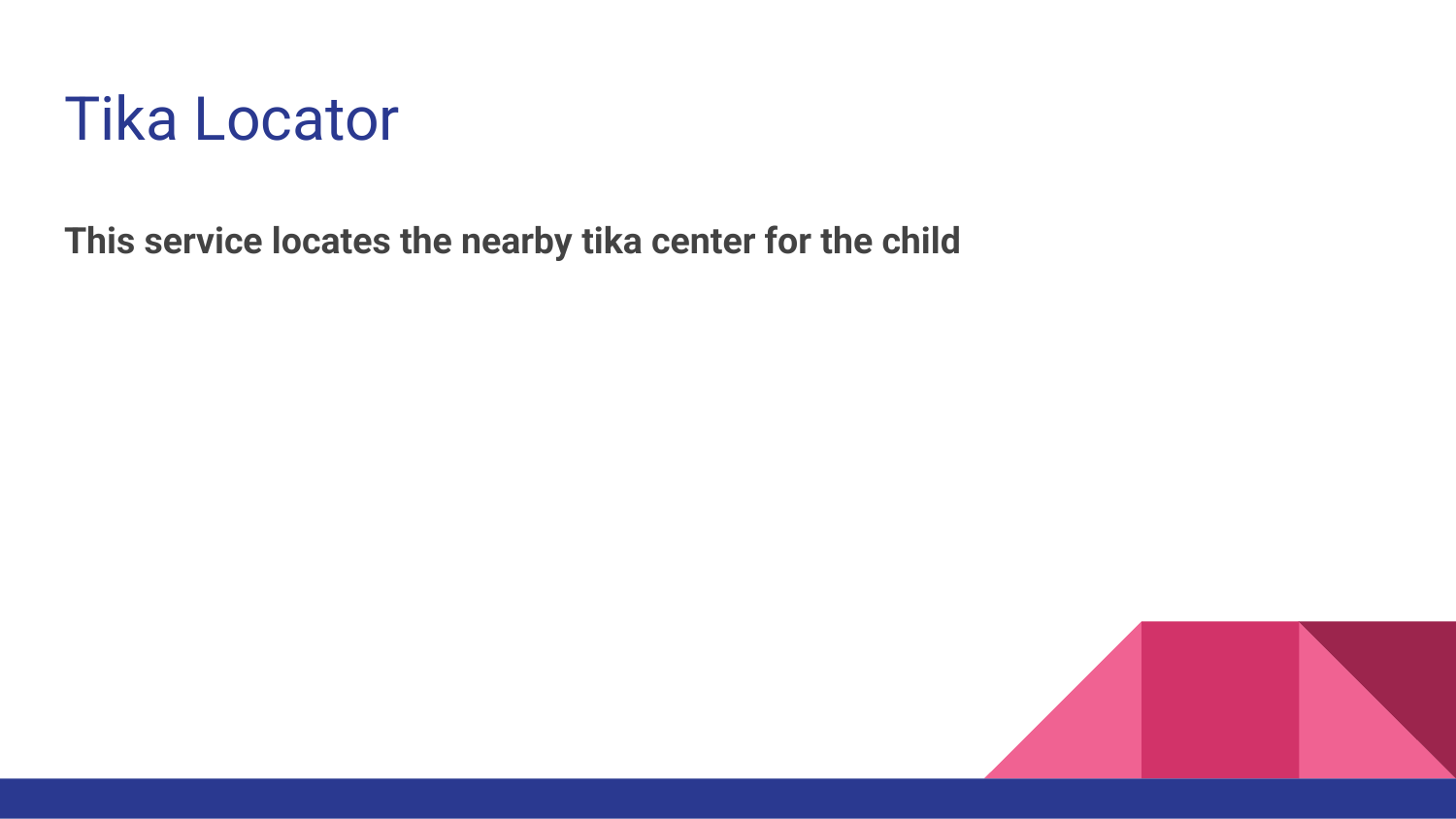

# Tika Locator
This service locates the nearby tika center for the child